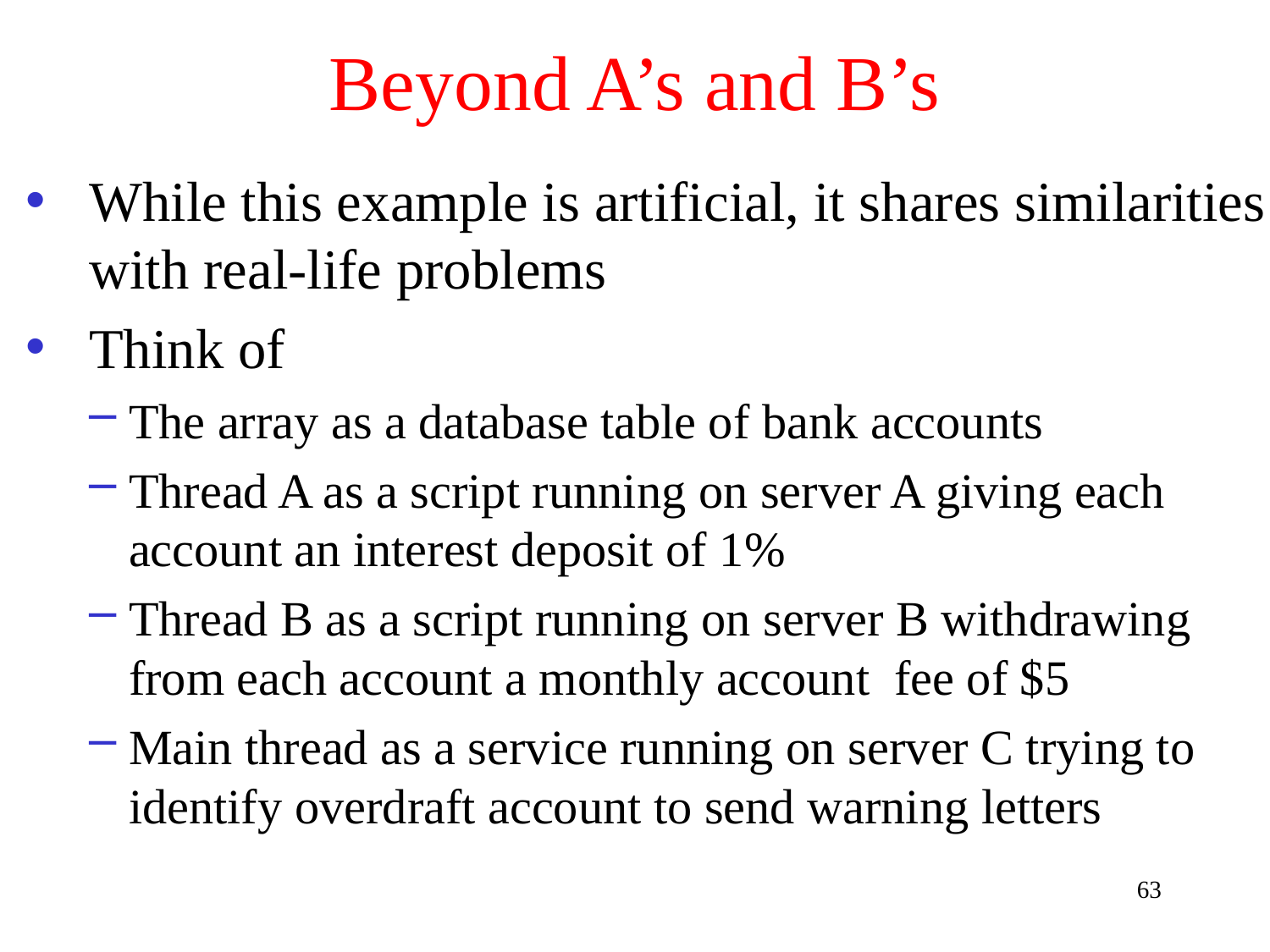

# Beyond A’s and B’s
While this example is artificial, it shares similarities with real-life problems
Think of
The array as a database table of bank accounts
Thread A as a script running on server A giving each account an interest deposit of 1%
Thread B as a script running on server B withdrawing from each account a monthly account  fee of $5
Main thread as a service running on server C trying to identify overdraft account to send warning letters

63